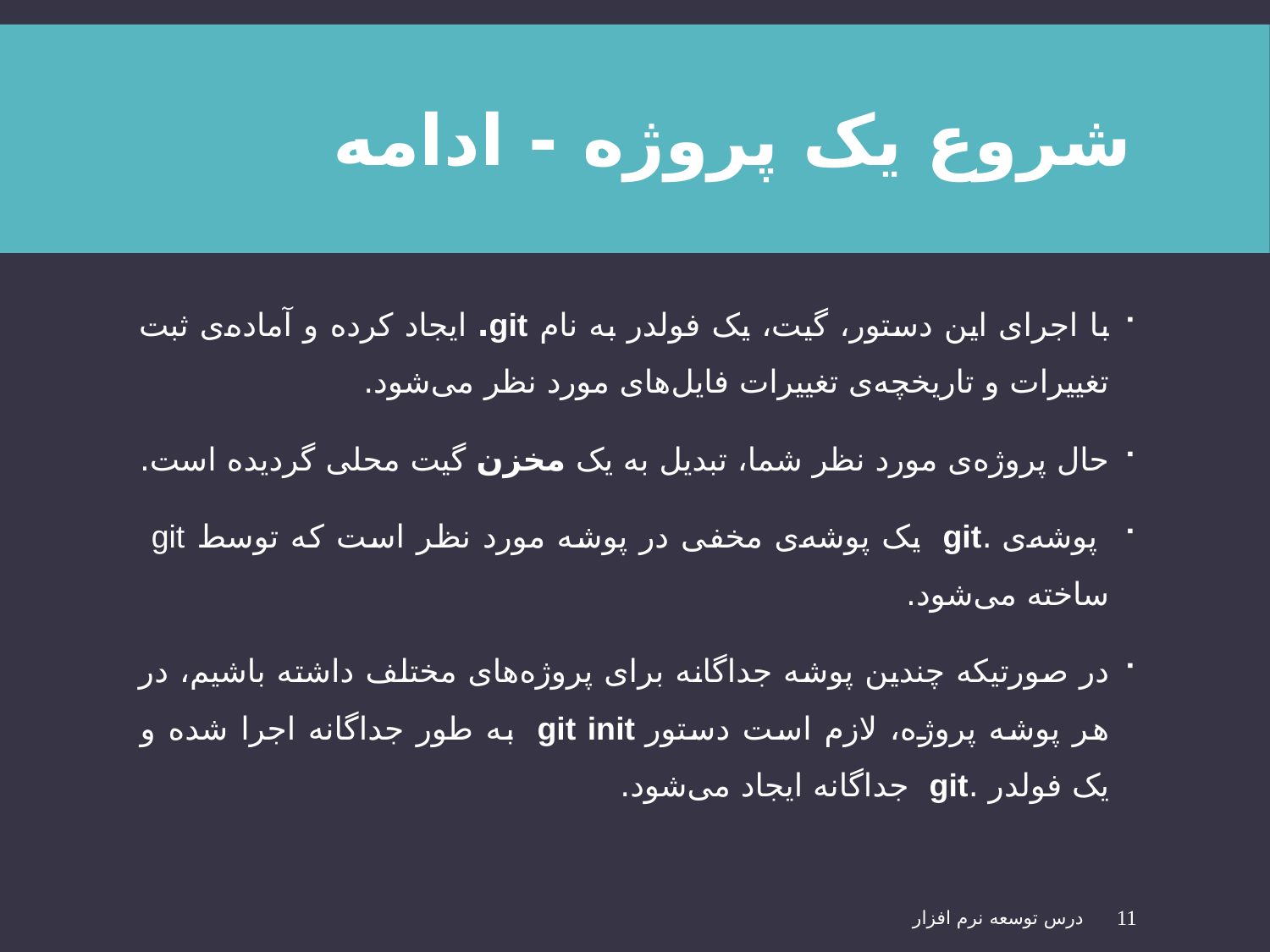

# شروع یک پروژه - ادامه
با اجرای این دستور، گیت، یک فولدر به نام git. ایجاد کرده و آماده‌ی ثبت تغییرات و تاریخچه‌ی تغییرات فایل‌های مورد نظر می‌شود.
حال پروژه‌ی مورد نظر شما، تبدیل به یک مخزن گیت محلی گردیده است.
 پوشه‌ی .git  یک پوشه‌ی مخفی در پوشه مورد نظر است که توسط git  ساخته می‌شود.
در صورتیکه چندین پوشه جداگانه برای پروژه‌های مختلف داشته باشیم، در هر پوشه پروژه، لازم است دستور git init  به طور جداگانه اجرا شده و یک فولدر .git  جداگانه ایجاد می‌شود.

درس توسعه نرم افزار
11